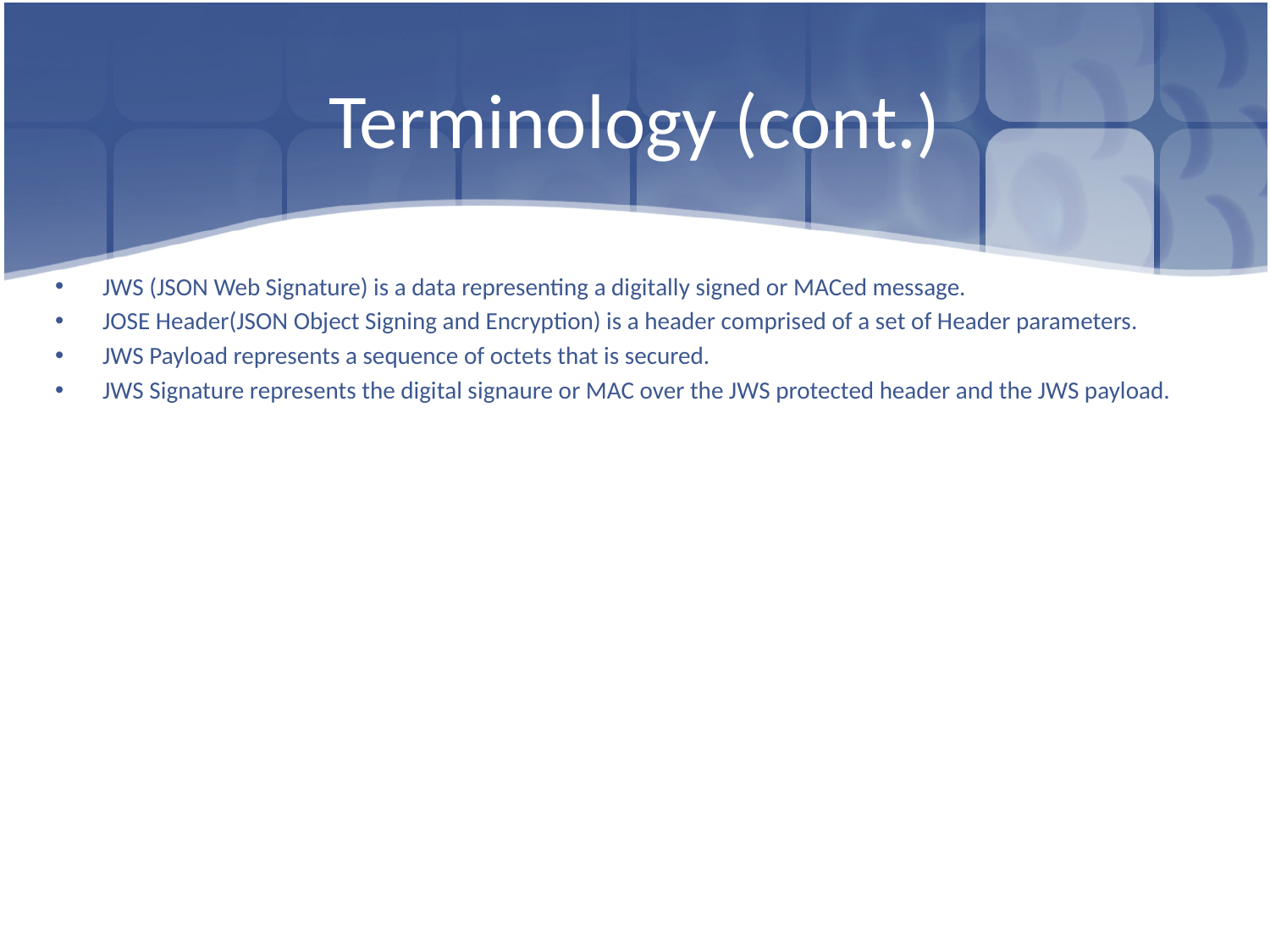

# Terminology (cont.)
JWS (JSON Web Signature) is a data representing a digitally signed or MACed message.
JOSE Header(JSON Object Signing and Encryption) is a header comprised of a set of Header parameters.
JWS Payload represents a sequence of octets that is secured.
JWS Signature represents the digital signaure or MAC over the JWS protected header and the JWS payload.